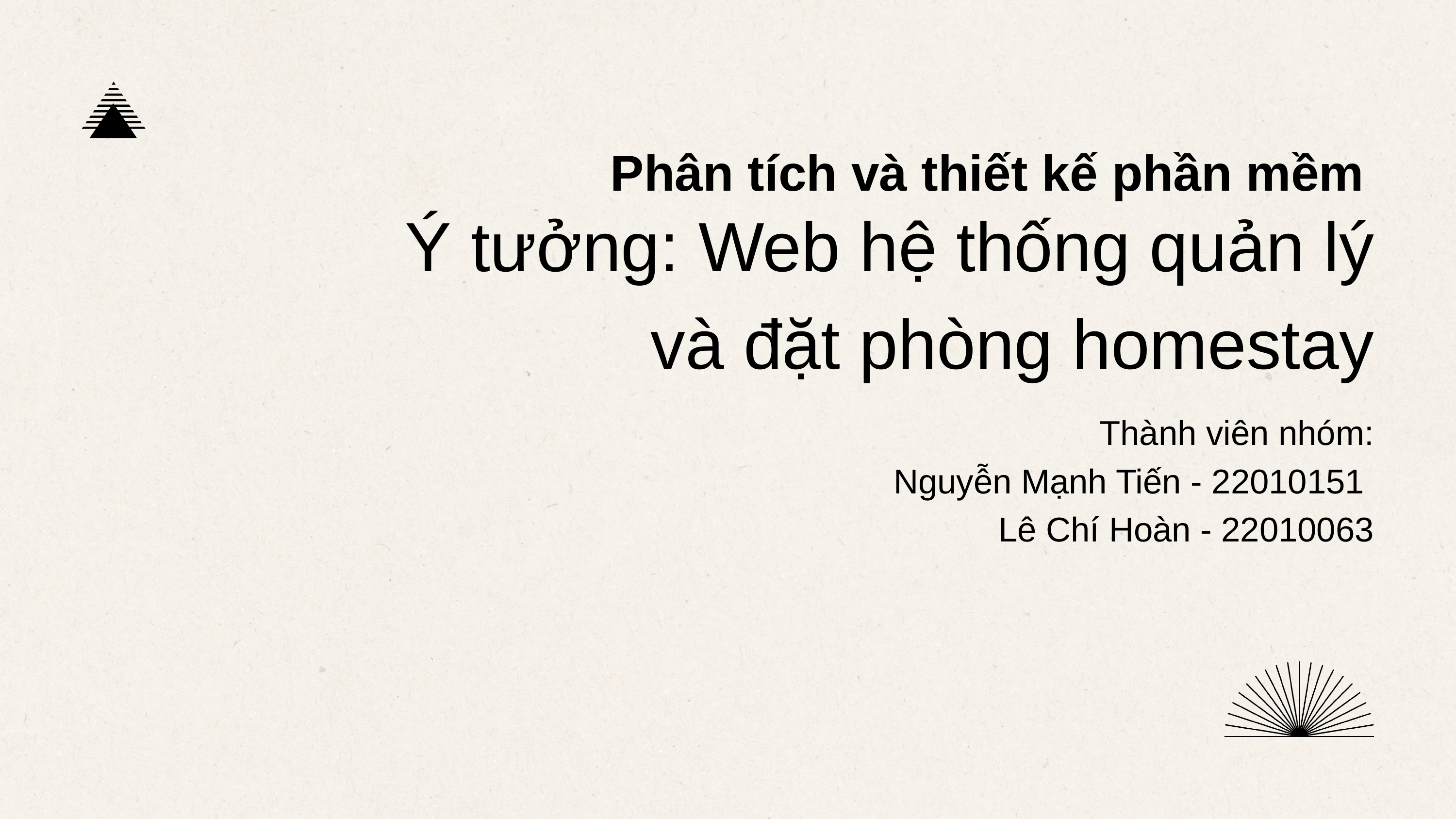

Phân tích và thiết kế phần mềm
Ý tưởng: Web hệ thống quản lý và đặt phòng homestay

Thành viên nhóm:
Nguyễn Mạnh Tiến - 22010151
Lê Chí Hoàn - 22010063